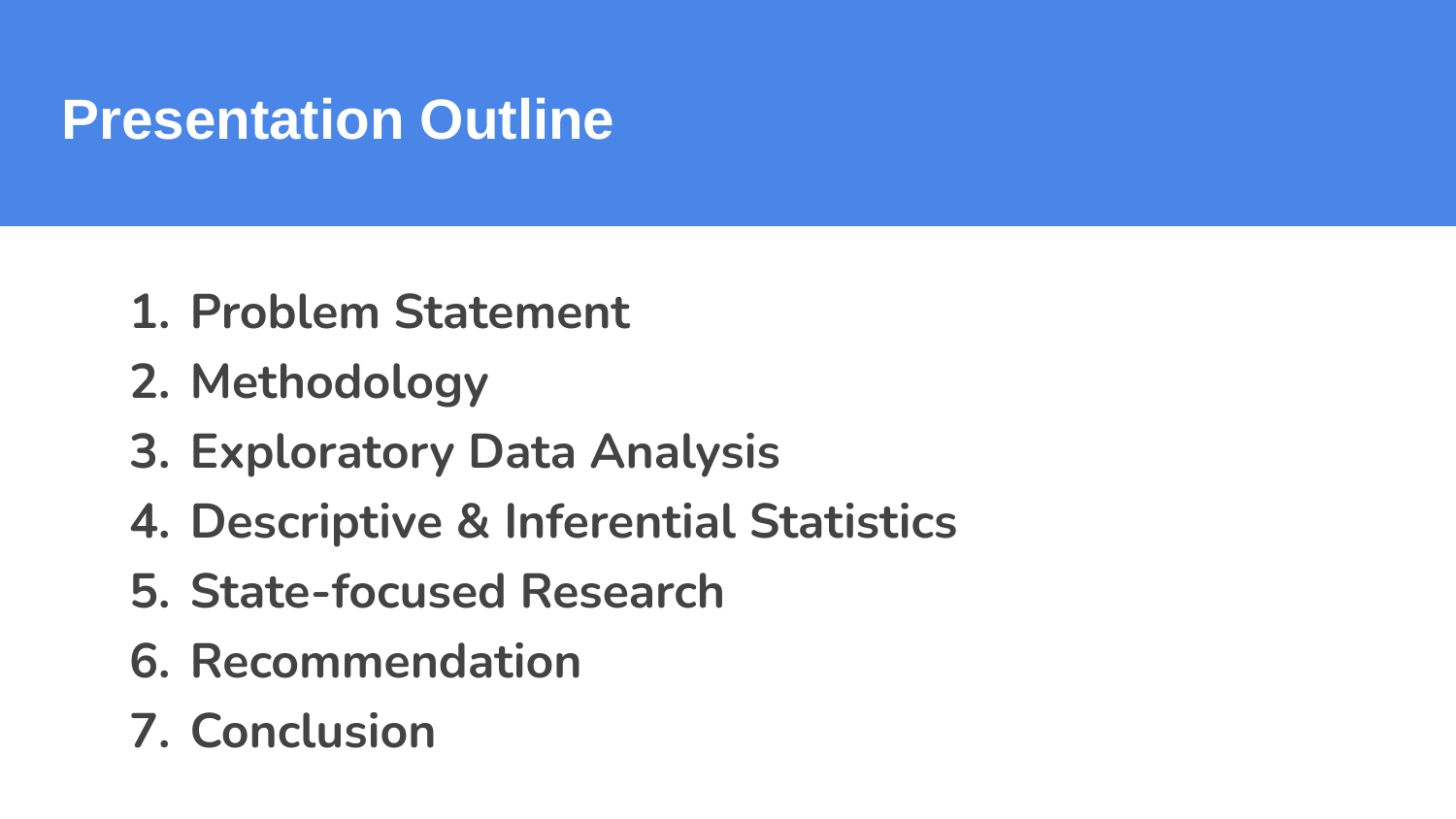

# Presentation Outline
Problem Statement
Methodology
Exploratory Data Analysis
Descriptive & Inferential Statistics
State-focused Research
Recommendation
Conclusion